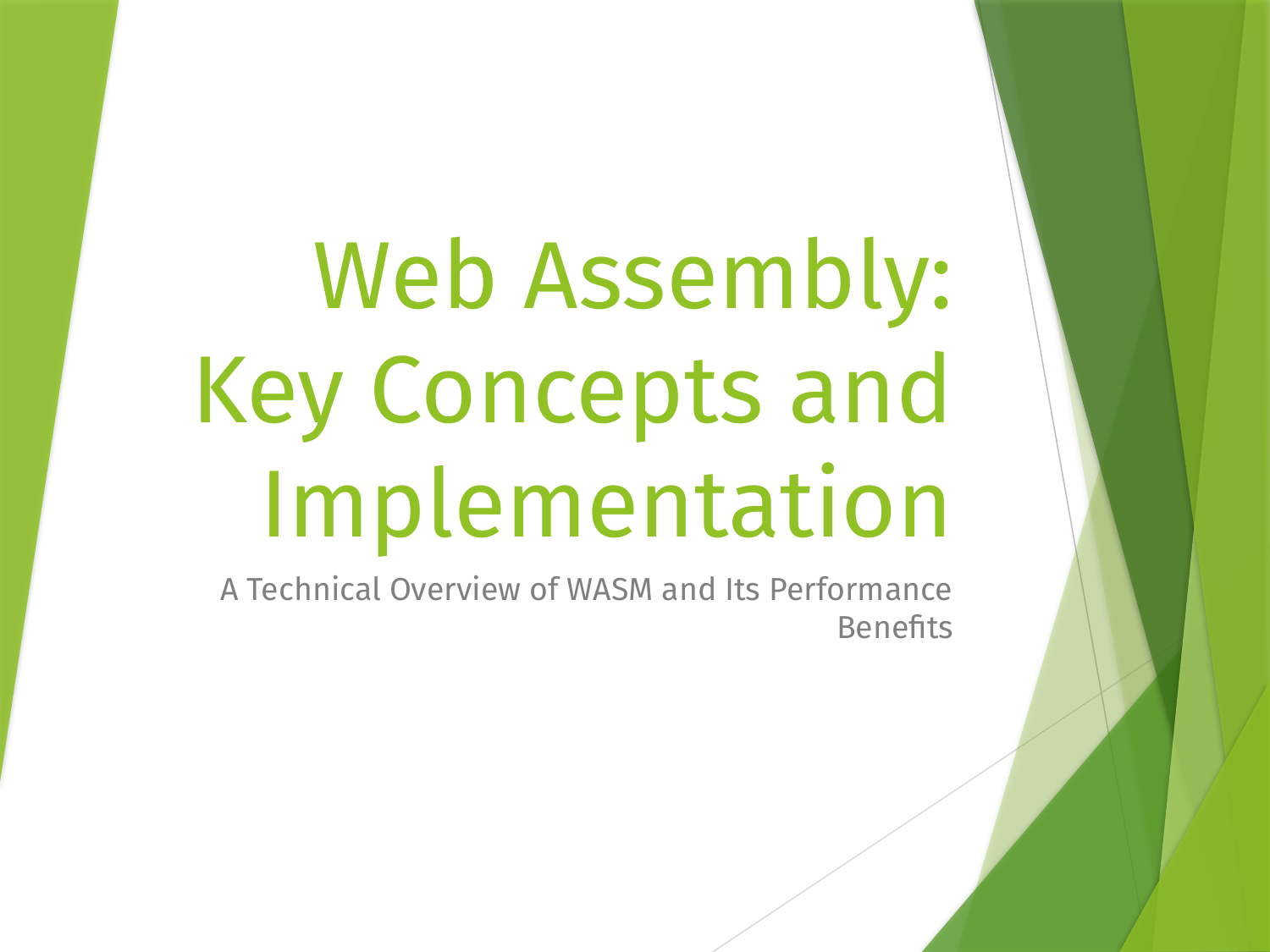

# Web Assembly: Key Concepts and Implementation
A Technical Overview of WASM and Its Performance Benefits